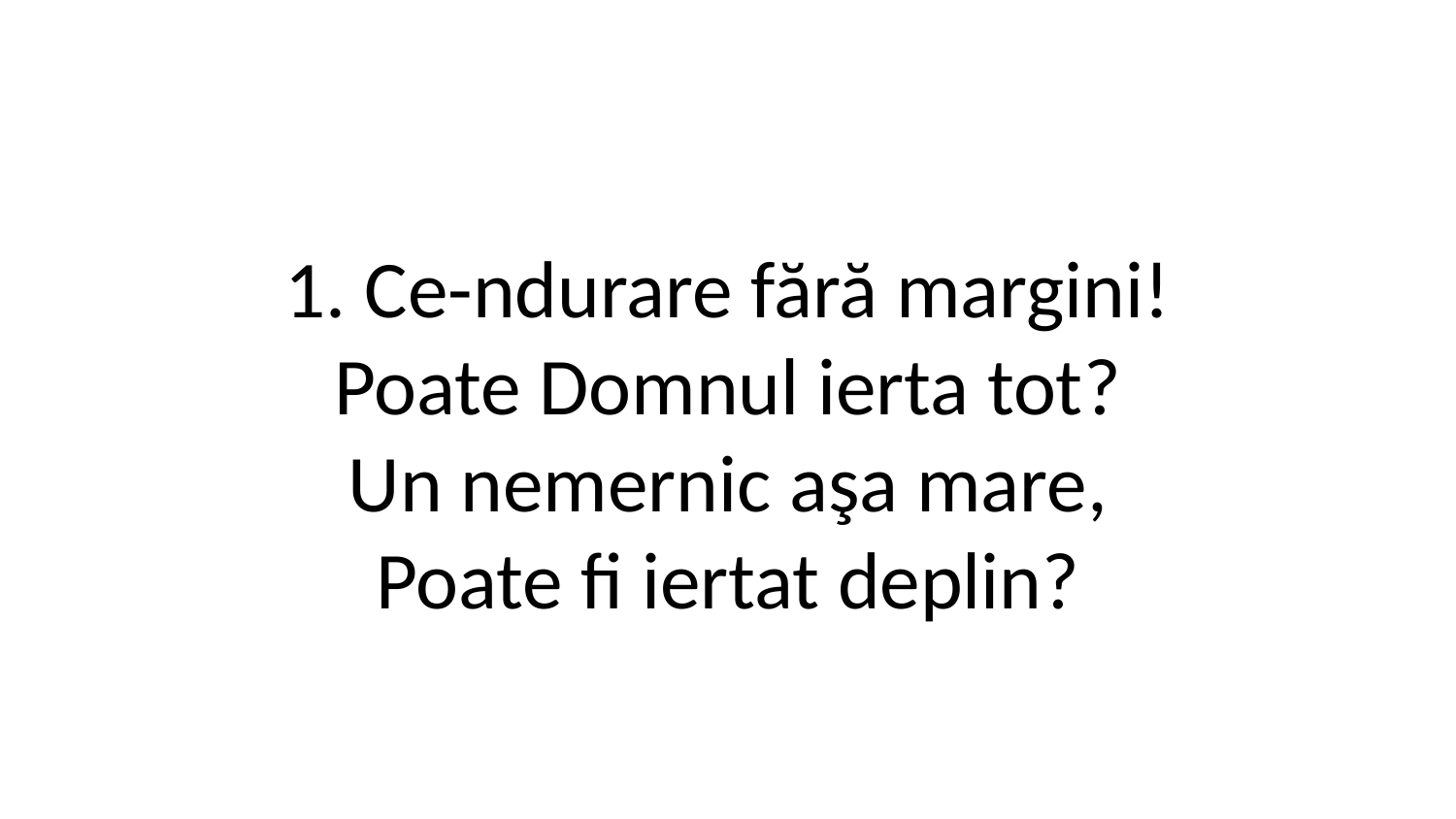

1. Ce-ndurare fără margini!
Poate Domnul ierta tot?
Un nemernic aşa mare,
Poate fi iertat deplin?